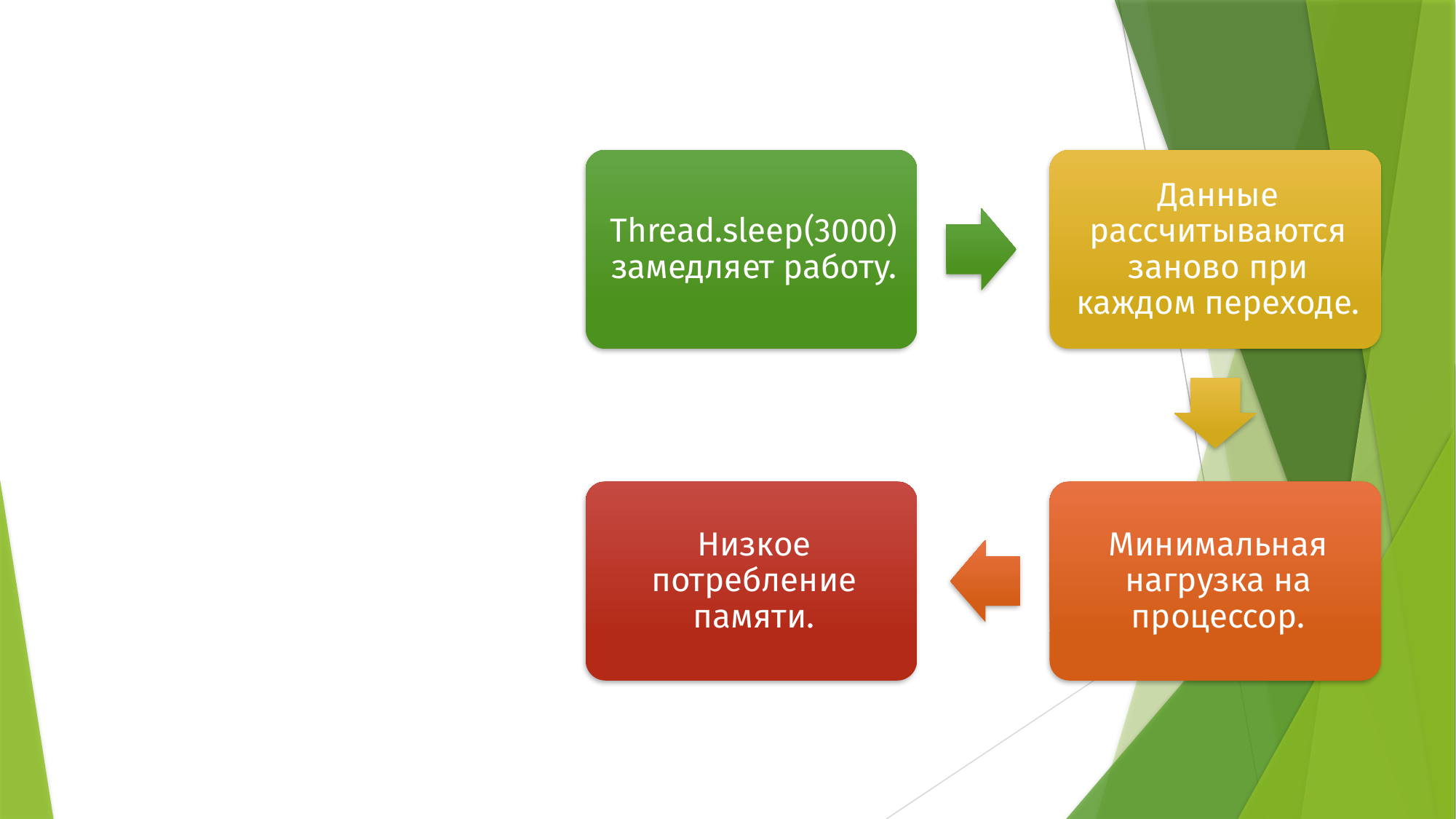

Thread.sleep(3000) замедляет работу.

Данные рассчитываются заново при каждом переходе.

Минимальная нагрузка на процессор.

Низкое потребление памяти.
# Производительность